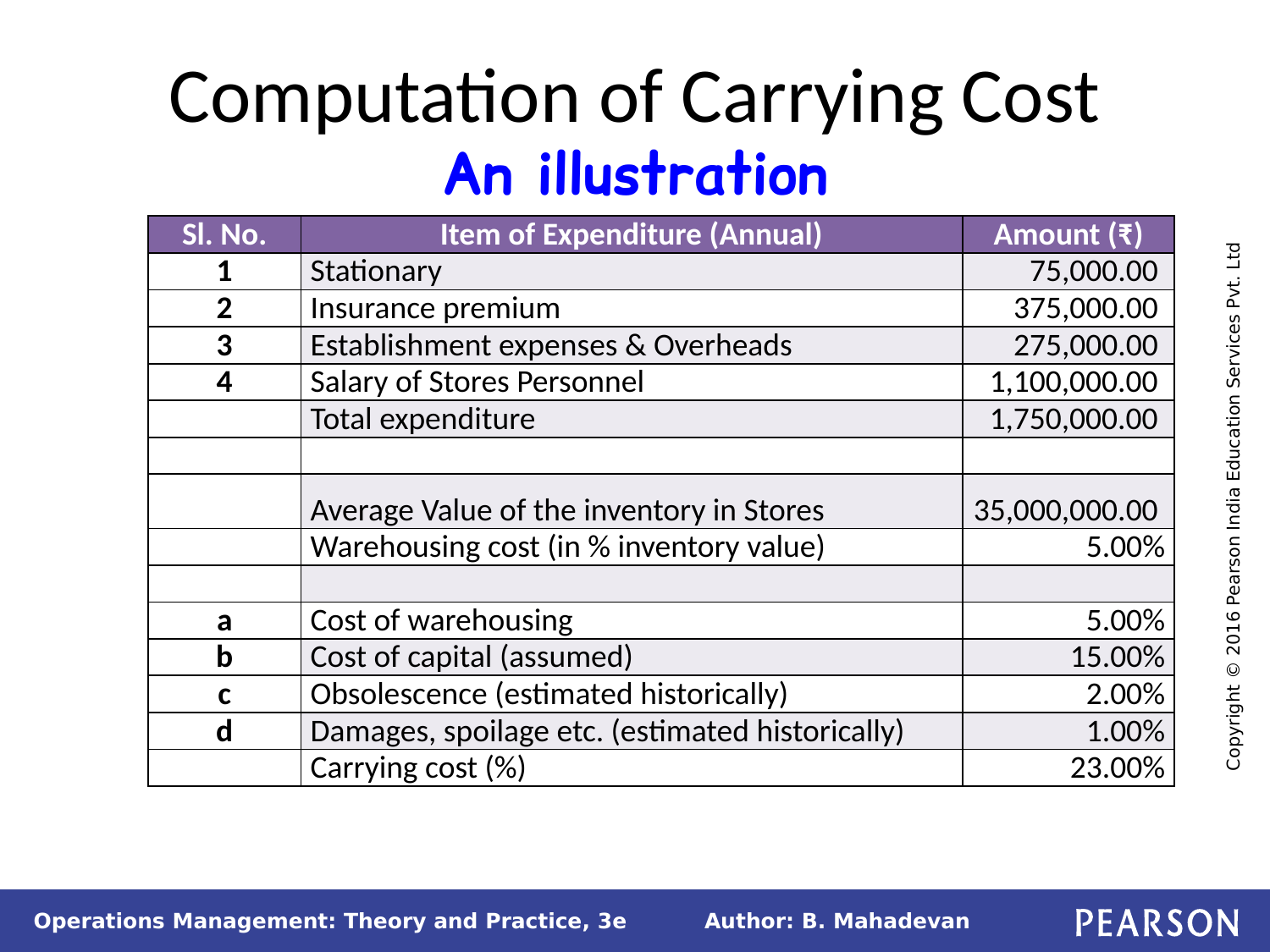

# Computation of Carrying Cost An illustration
| Sl. No. | Item of Expenditure (Annual) | Amount (₹) |
| --- | --- | --- |
| 1 | Stationary | 75,000.00 |
| 2 | Insurance premium | 375,000.00 |
| 3 | Establishment expenses & Overheads | 275,000.00 |
| 4 | Salary of Stores Personnel | 1,100,000.00 |
|  | Total expenditure | 1,750,000.00 |
|  |  |  |
|  | Average Value of the inventory in Stores | 35,000,000.00 |
|  | Warehousing cost (in % inventory value) | 5.00% |
|  |  |  |
| a | Cost of warehousing | 5.00% |
| b | Cost of capital (assumed) | 15.00% |
| c | Obsolescence (estimated historically) | 2.00% |
| d | Damages, spoilage etc. (estimated historically) | 1.00% |
|  | Carrying cost (%) | 23.00% |